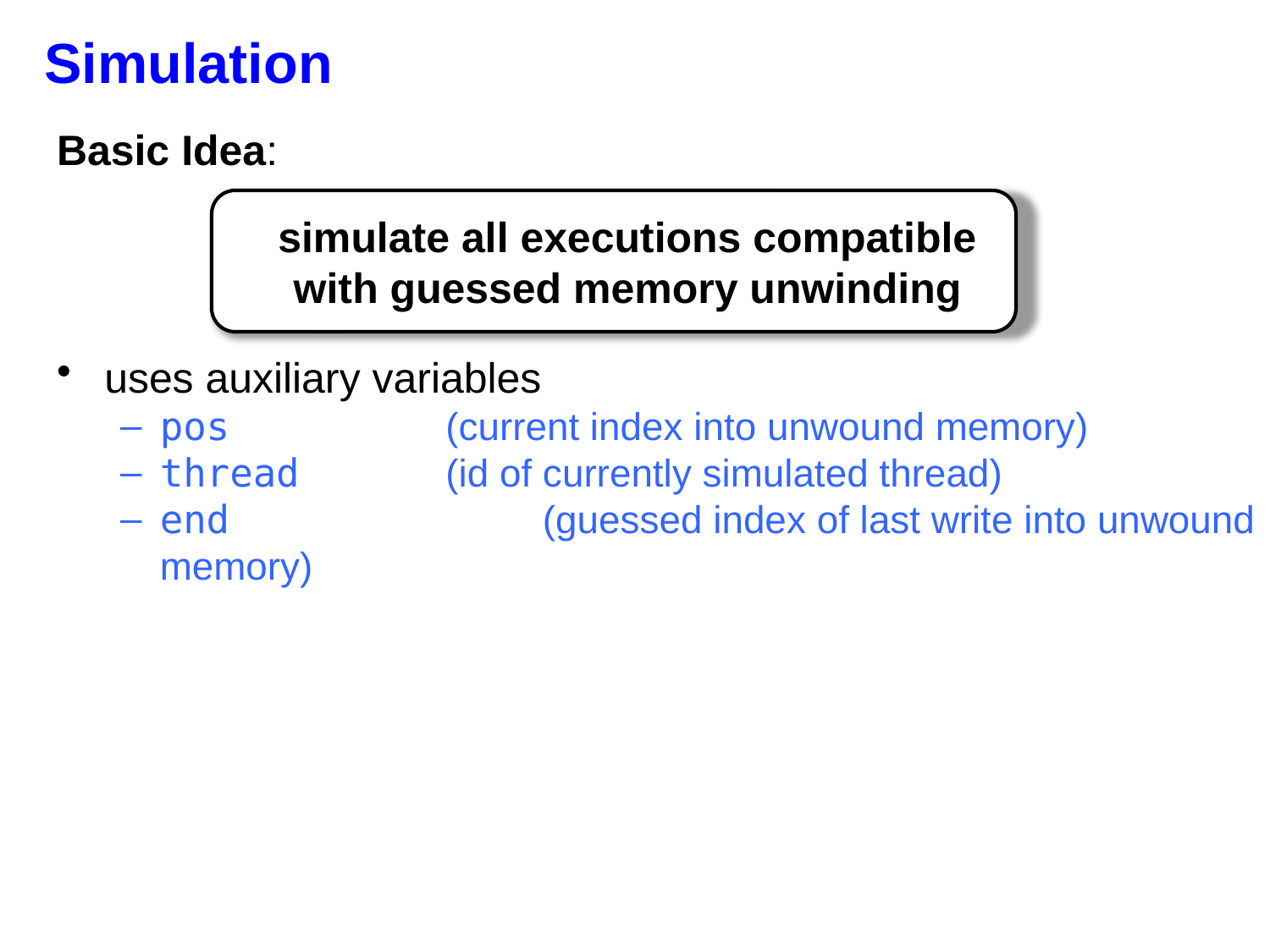

# Simulation
Basic Idea:

uses auxiliary variables
pos	(current index into unwound memory)
thread 	(id of currently simulated thread)
end	         (guessed index of last write into unwound memory)

simulate all executions compatible with guessed memory unwinding